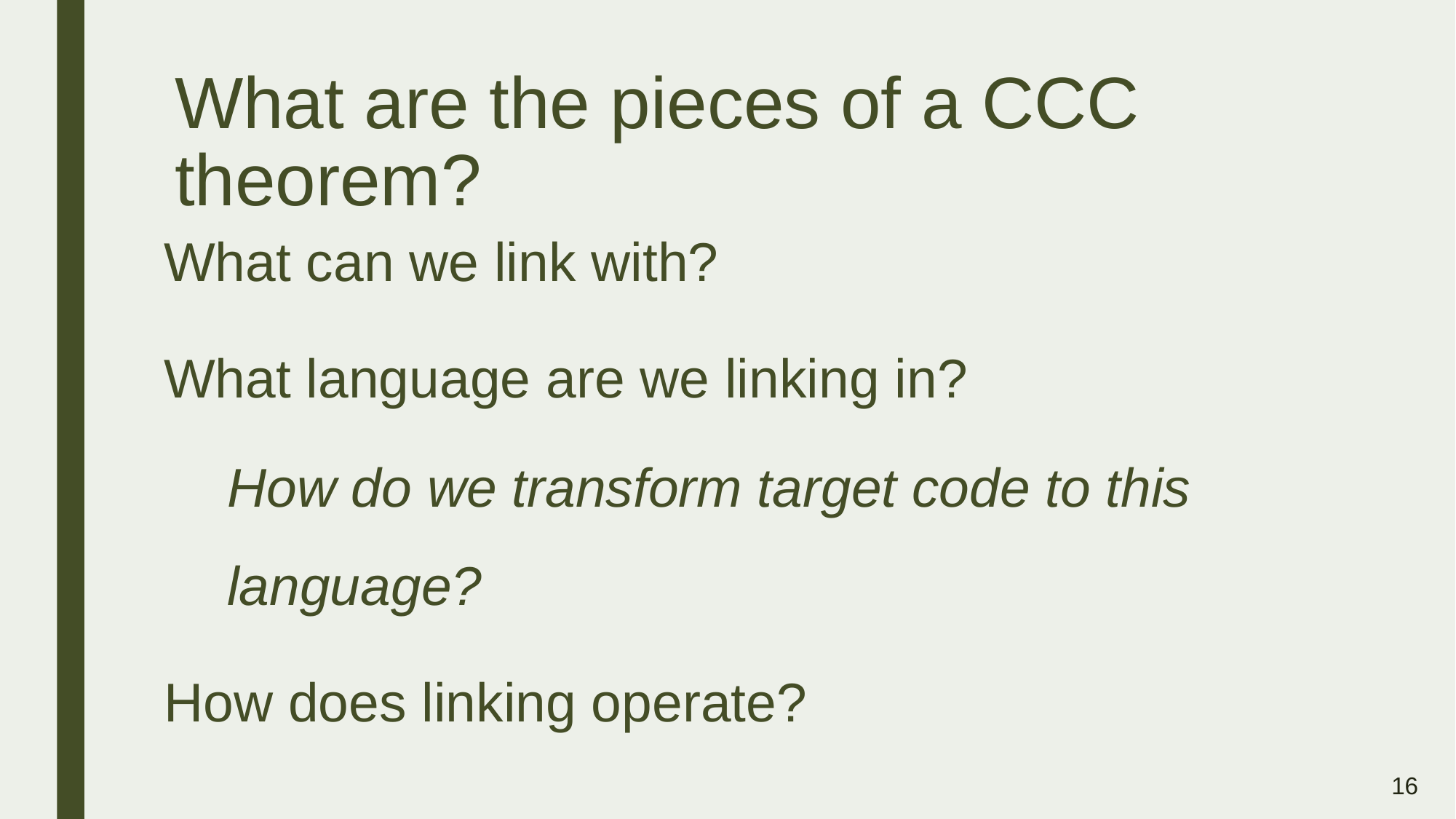

# What are the pieces of a CCC theorem?
What can we link with?
What language are we linking in?
How do we transform target code to this language?
How does linking operate?
16